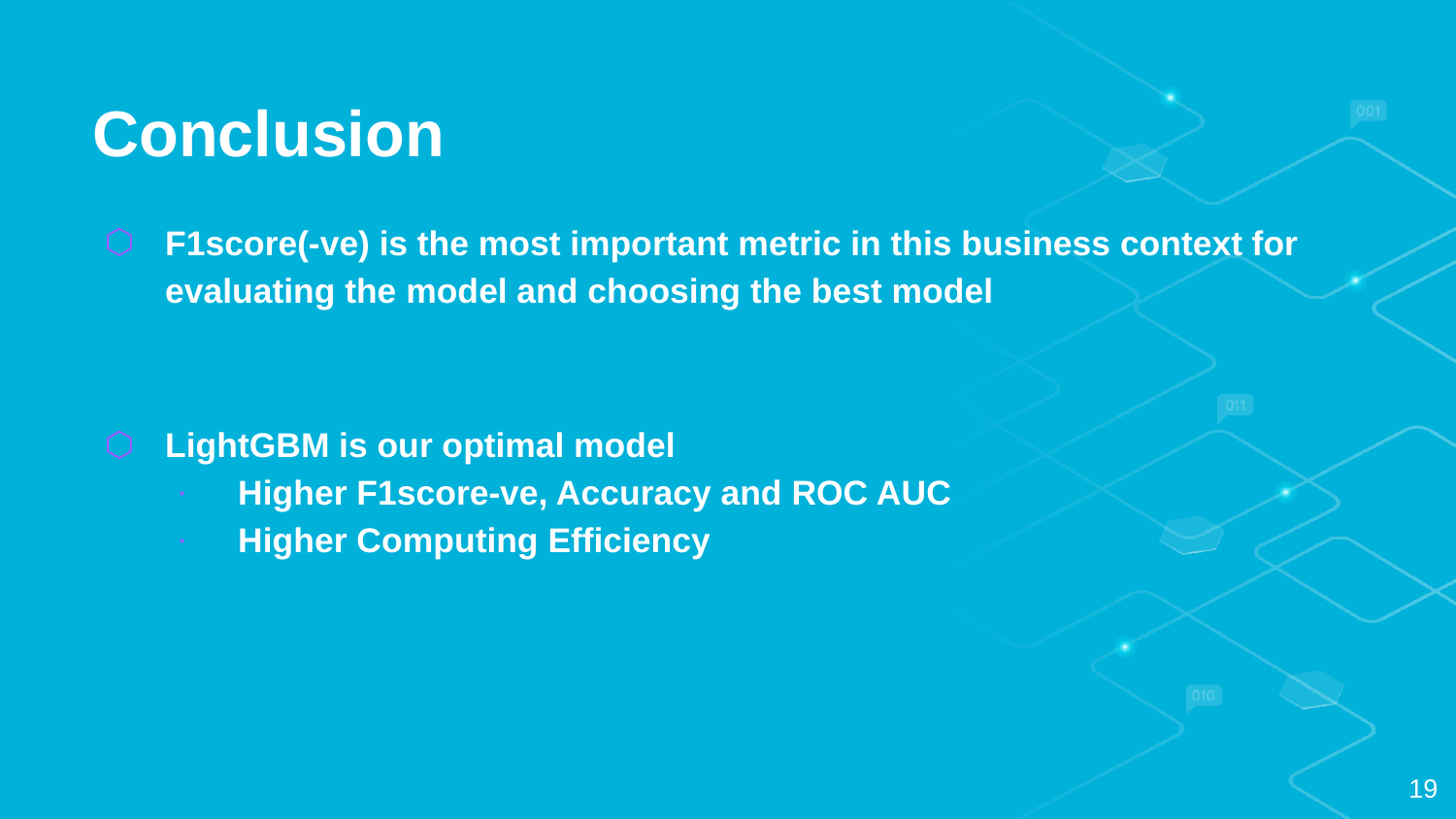

# Conclusion
F1score(-ve) is the most important metric in this business context for evaluating the model and choosing the best model

LightGBM is our optimal model
Higher F1score-ve, Accuracy and ROC AUC
Higher Computing Efficiency
19